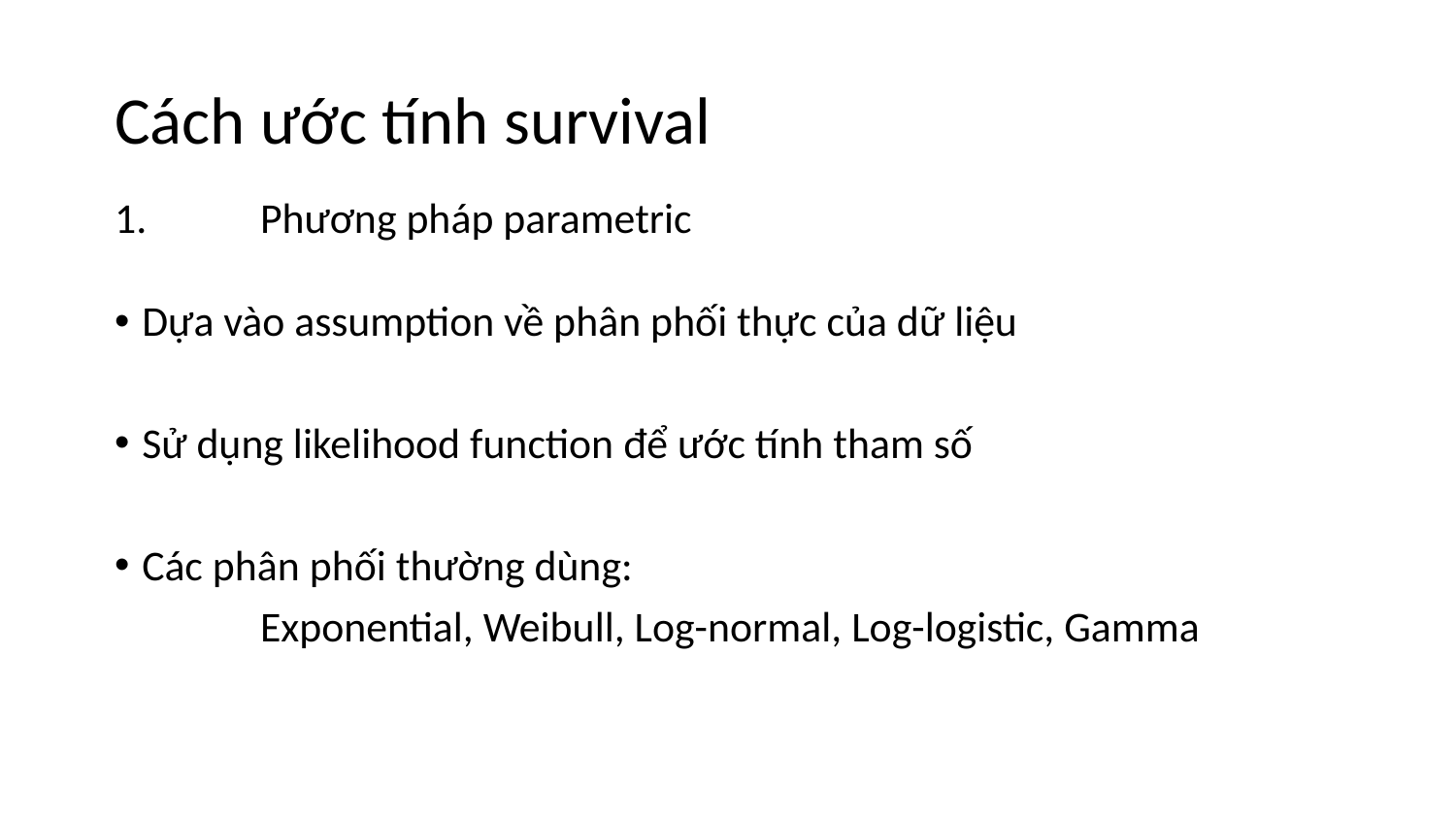

# Cách ước tính survival
1.	Phương pháp parametric

Dựa vào assumption về phân phối thực của dữ liệu

Sử dụng likelihood function để ước tính tham số

Các phân phối thường dùng:
	Exponential, Weibull, Log-normal, Log-logistic, Gamma